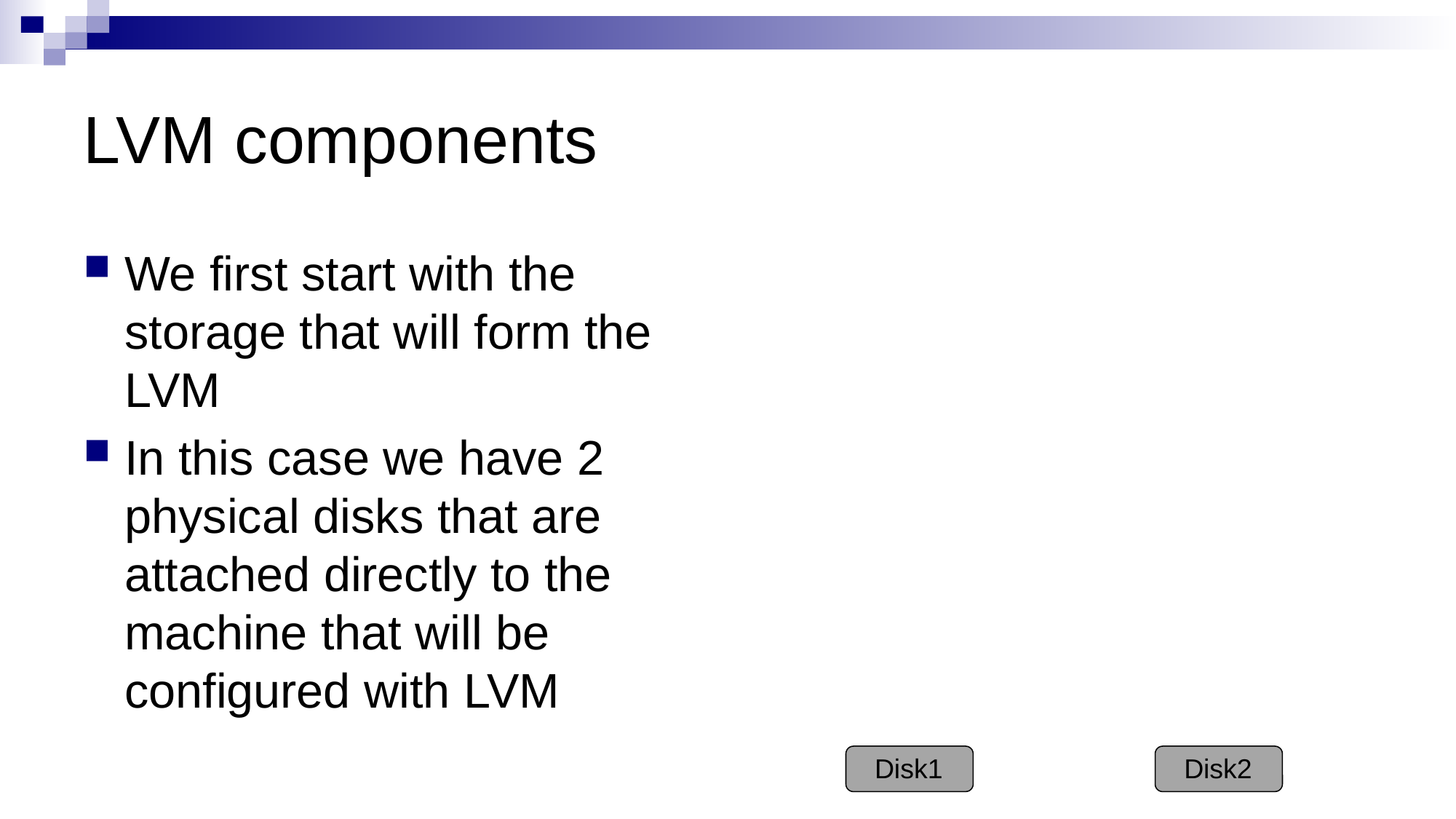

# LVM components
We first start with the storage that will form the LVM
In this case we have 2 physical disks that are attached directly to the machine that will be configured with LVM

Disk1

Disk2